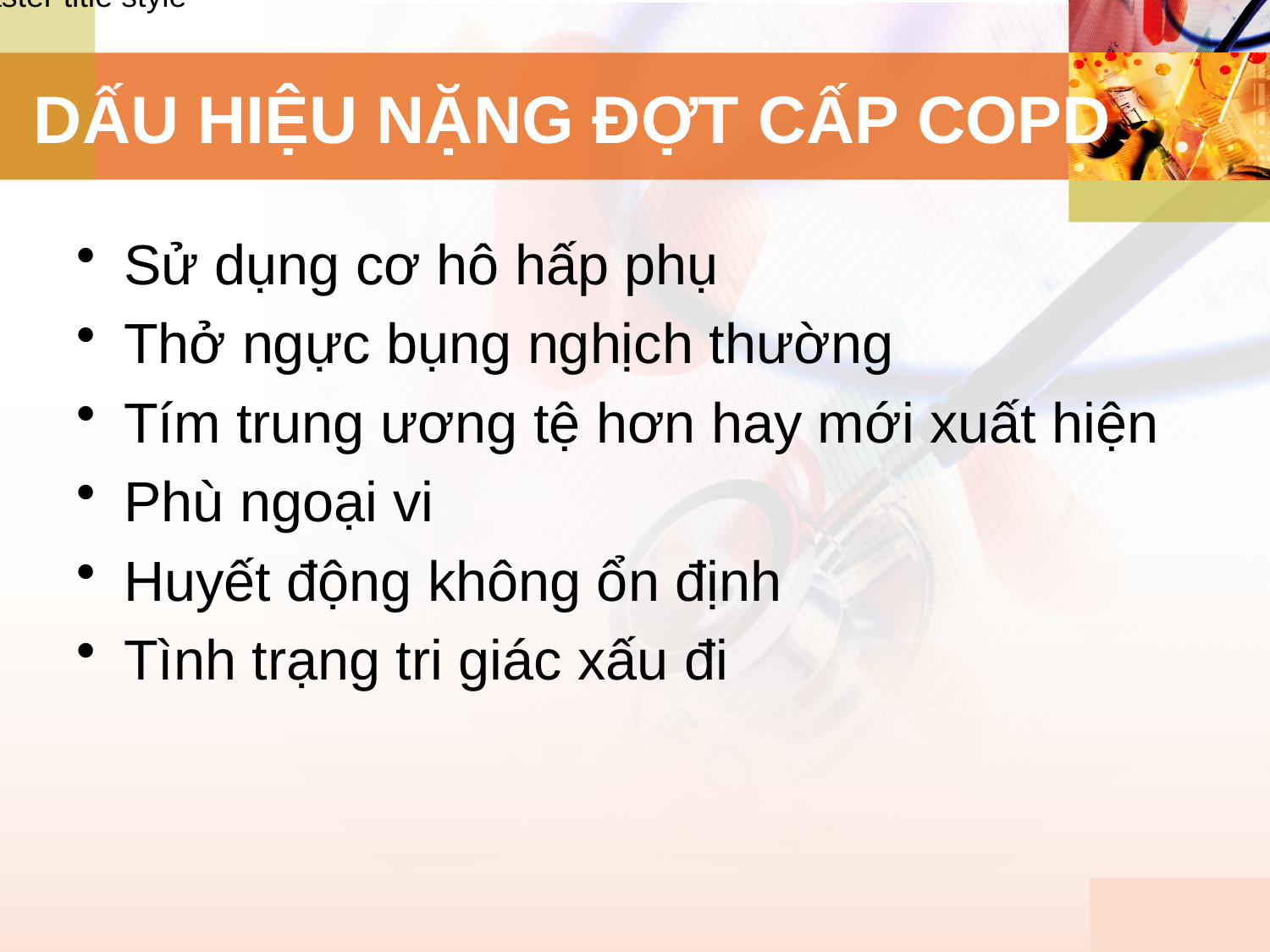

# DẤU HIỆU NẶNG ĐỢT CẤP COPD
Sử dụng cơ hô hấp phụ
Thở ngực bụng nghịch thường
Tím trung ương tệ hơn hay mới xuất hiện
Phù ngoại vi
Huyết động không ổn định
Tình trạng tri giác xấu đi